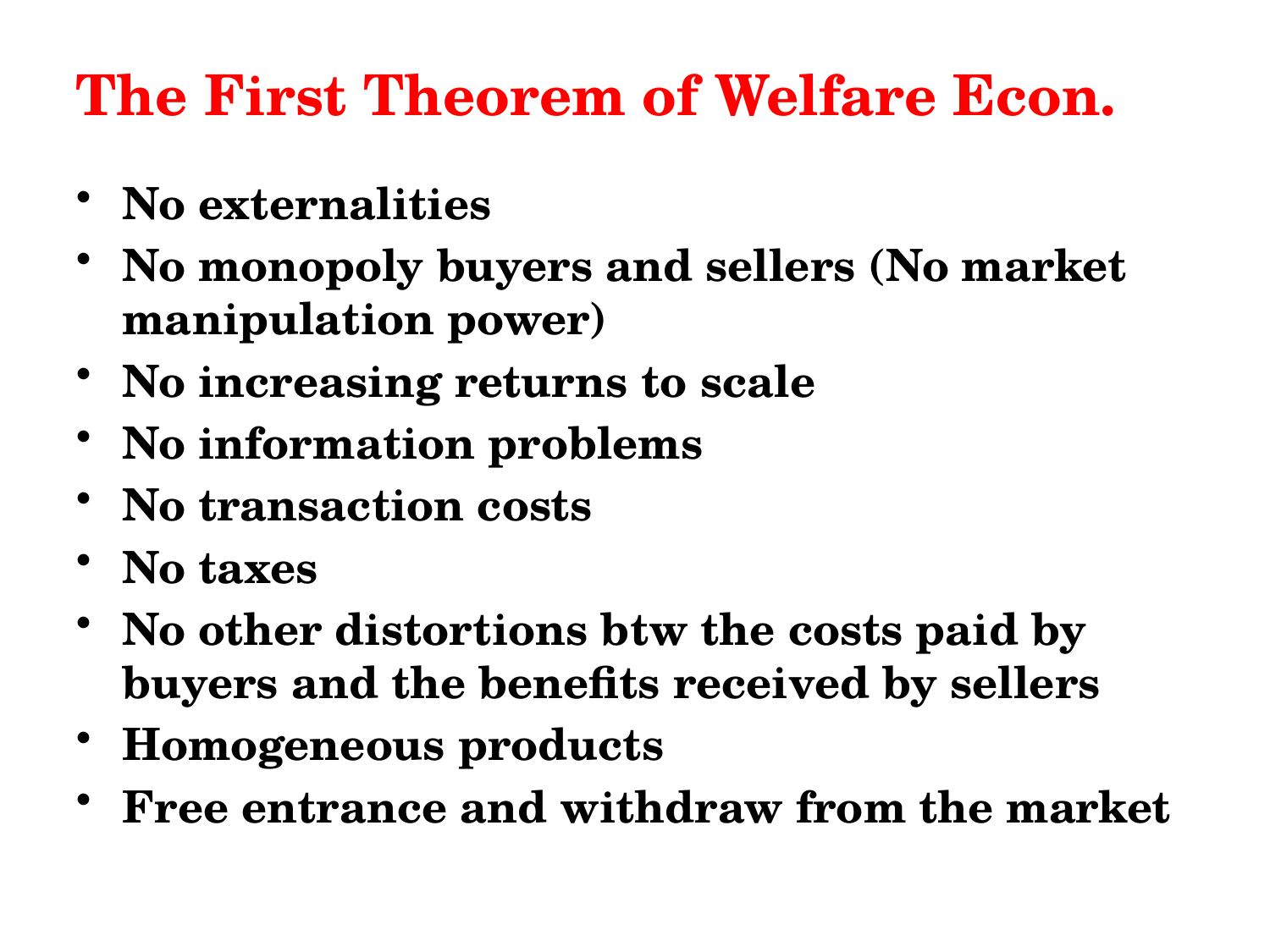

# The First Theorem of Welfare Econ.
No externalities
No monopoly buyers and sellers (No market manipulation power)
No increasing returns to scale
No information problems
No transaction costs
No taxes
No other distortions btw the costs paid by buyers and the benefits received by sellers
Homogeneous products
Free entrance and withdraw from the market